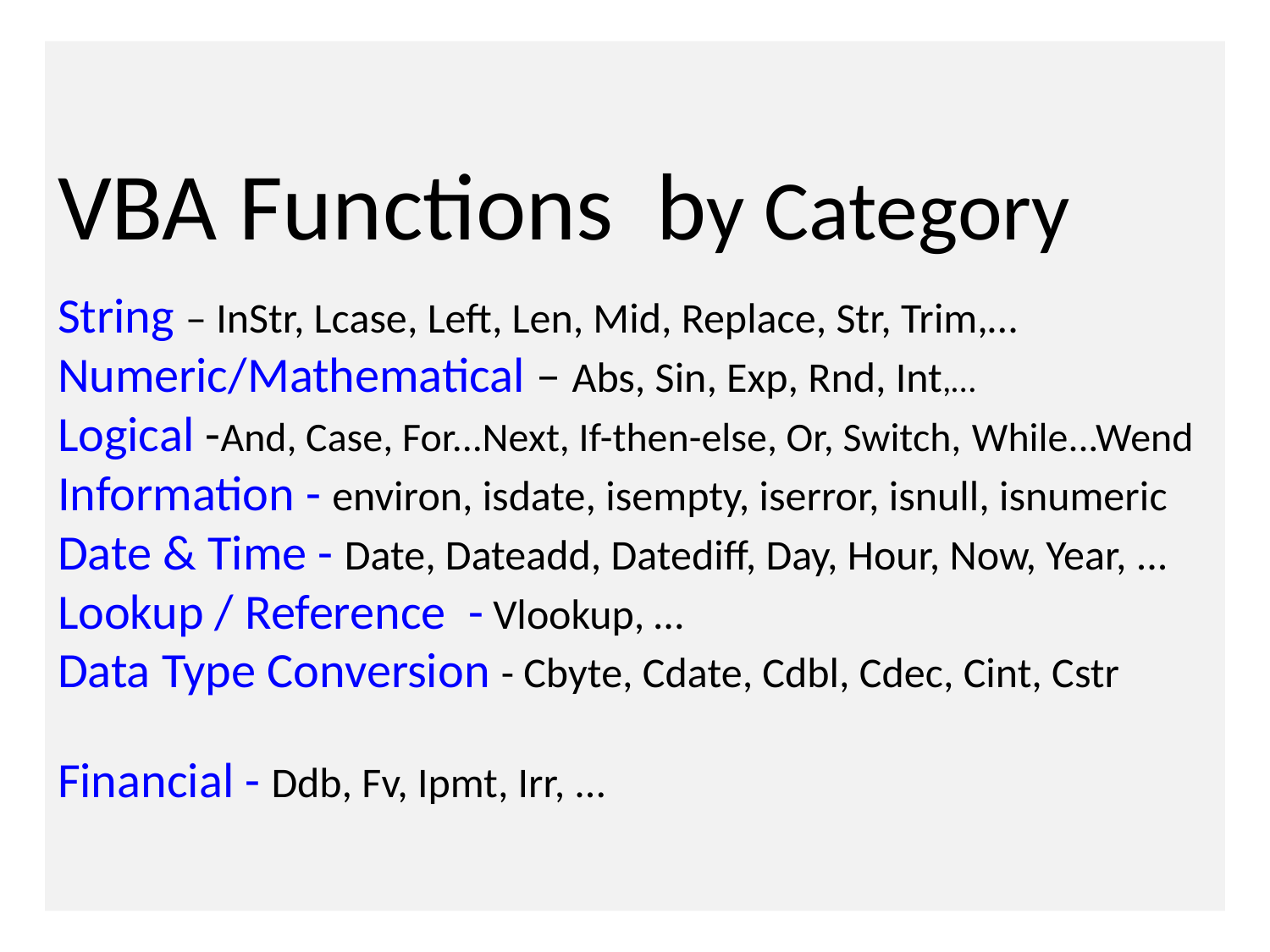

# VBA Functions  by Category String – InStr, Lcase, Left, Len, Mid, Replace, Str, Trim,… Numeric/Mathematical – Abs, Sin, Exp, Rnd, Int,… Logical -And, Case, For...Next, If-then-else, Or, Switch, While...Wend Information - environ, isdate, isempty, iserror, isnull, isnumeric Date & Time - Date, Dateadd, Datediff, Day, Hour, Now, Year, ... Lookup / Reference  - Vlookup, … Data Type Conversion - Cbyte, Cdate, Cdbl, Cdec, Cint, Cstr Financial - Ddb, Fv, Ipmt, Irr, ...